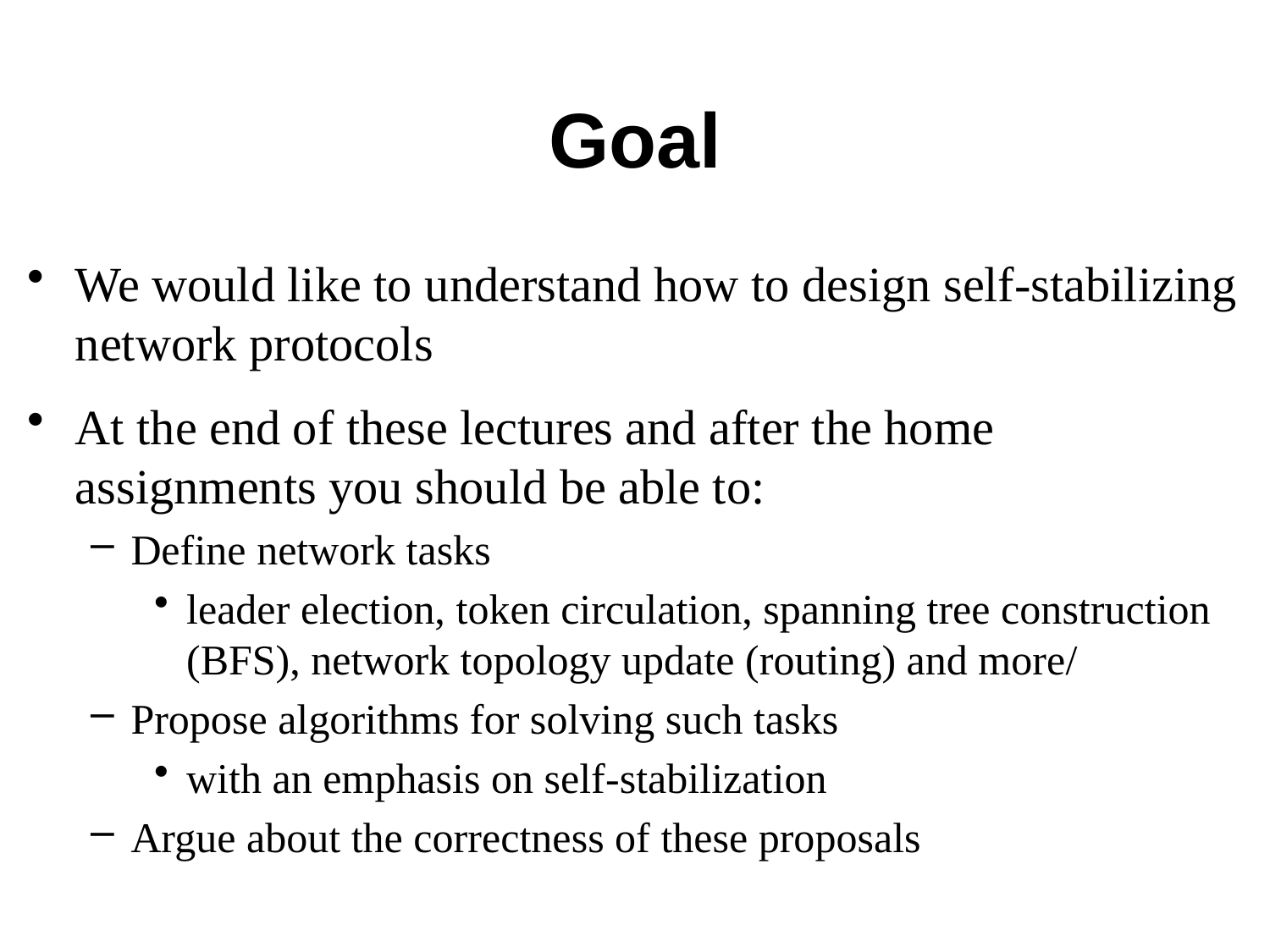

# Goal
We would like to understand how to design self-stabilizing network protocols
At the end of these lectures and after the home assignments you should be able to:
Define network tasks
leader election, token circulation, spanning tree construction (BFS), network topology update (routing) and more/
Propose algorithms for solving such tasks
with an emphasis on self-stabilization
Argue about the correctness of these proposals